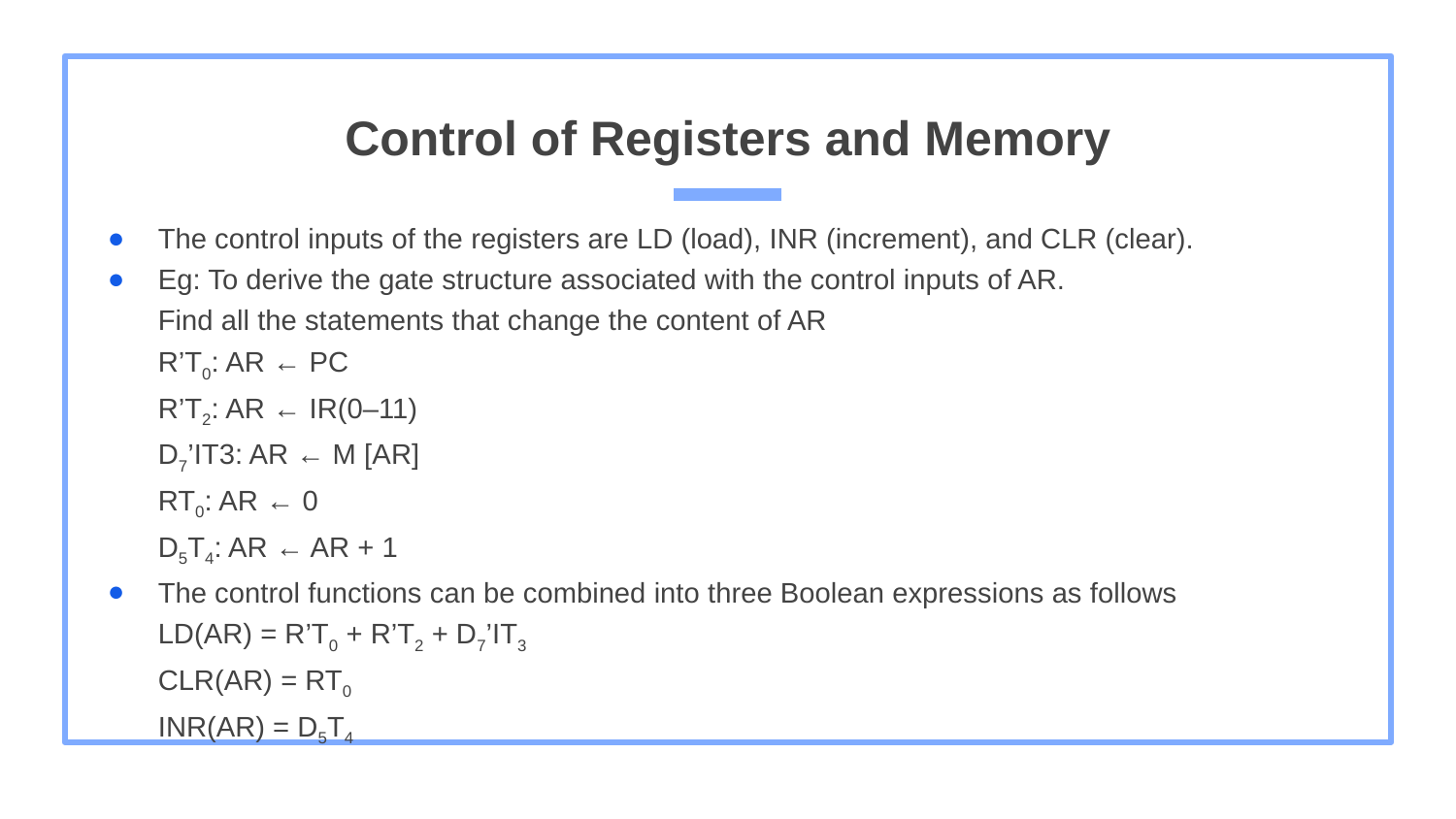

# Control of Registers and Memory
The control inputs of the registers are LD (load), INR (increment), and CLR (clear).
Eg: To derive the gate structure associated with the control inputs of AR.
Find all the statements that change the content of AR
R’T0: AR ← PC
R’T2: AR ← IR(0–11)
D7’IT3: AR ← M [AR]
RT0: AR ← 0
D5T4: AR ← AR + 1
The control functions can be combined into three Boolean expressions as follows
LD(AR) = R’T0 + R’T2 + D7’IT3
CLR(AR) = RT0
INR(AR) = D5T4